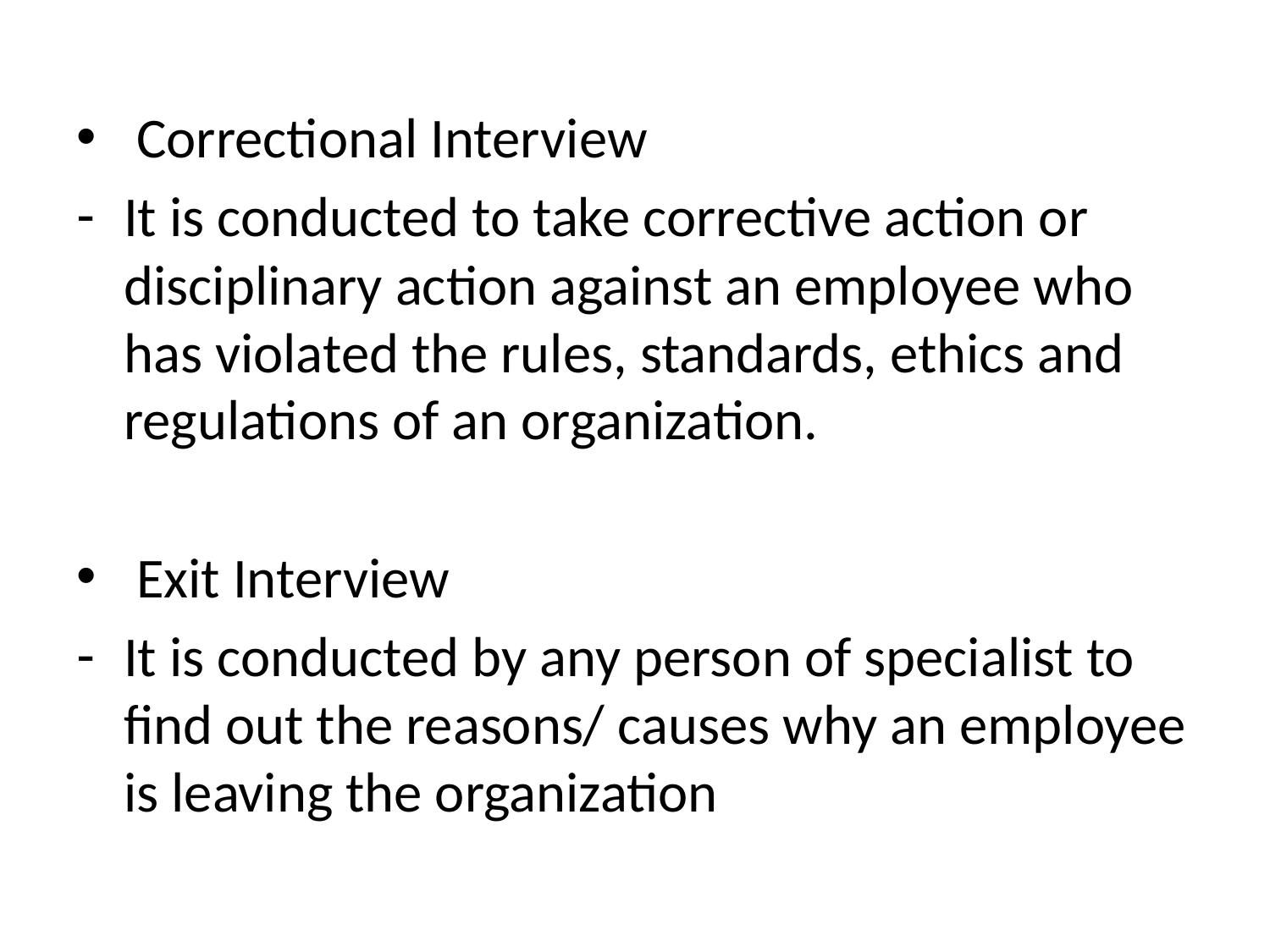

#
 Correctional Interview
It is conducted to take corrective action or disciplinary action against an employee who has violated the rules, standards, ethics and regulations of an organization.

 Exit Interview
It is conducted by any person of specialist to find out the reasons/ causes why an employee is leaving the organization